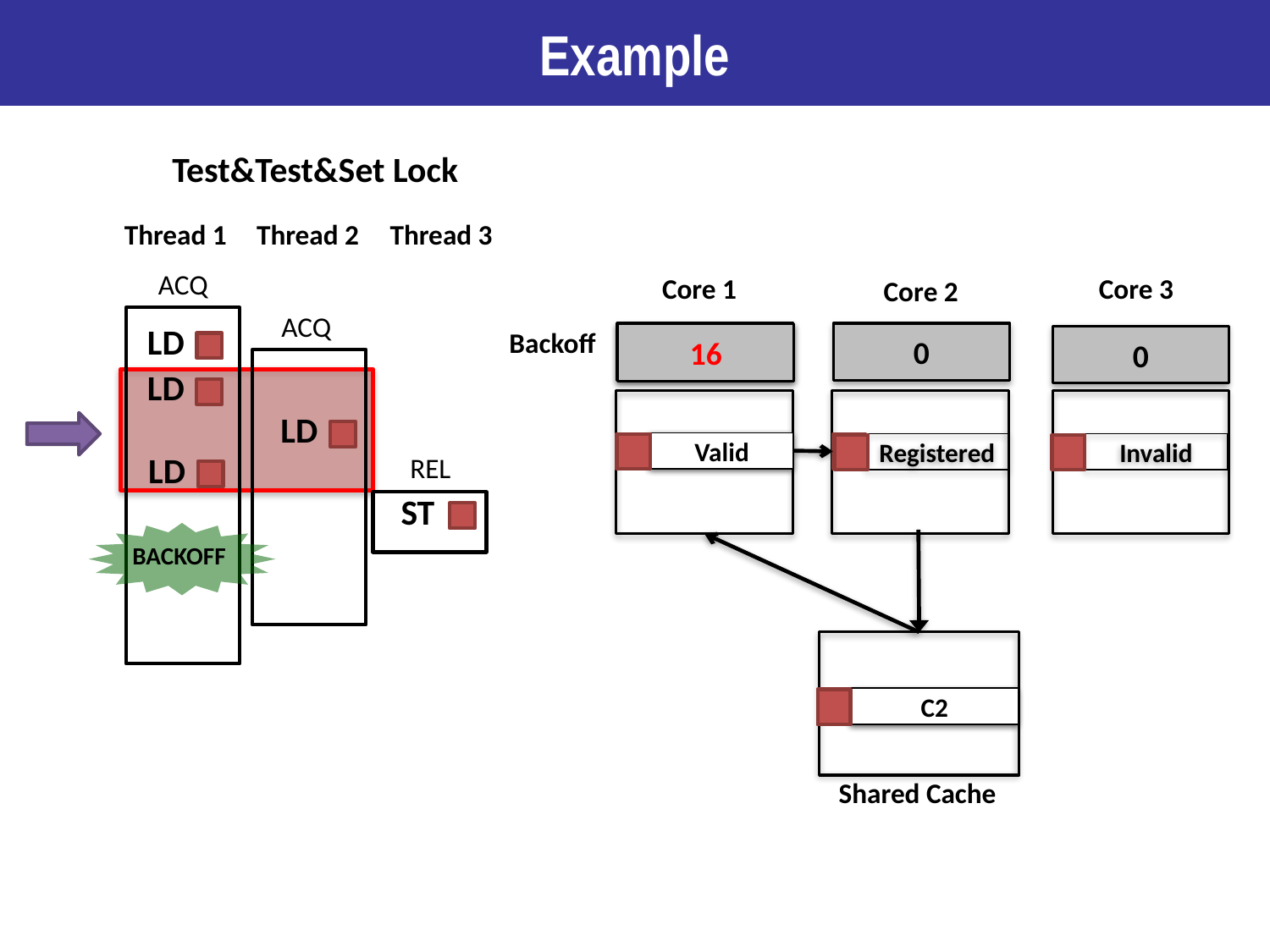

# Example
Test&Test&Set Lock
Thread 1

Thread 2
Thread 3
ACQ
Core 1
Core 3
Core 2
ACQ

LD

0
0
16
0
Backoff

LD

LD

Valid

Registered

Registered

Invalid

LD

REL
ST

BACKOFF

C1

C2

Shared Cache
22